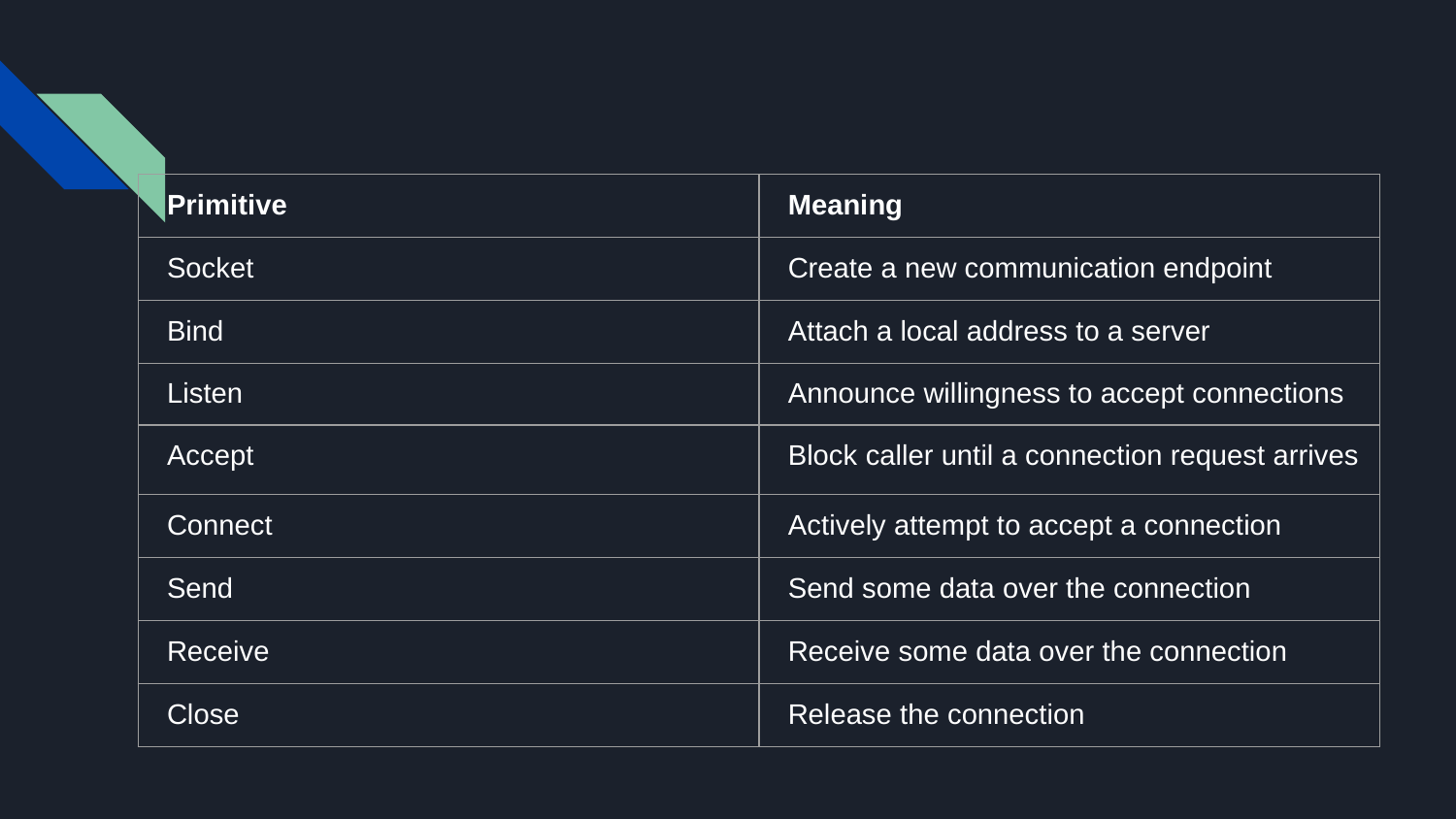

| Primitive | Meaning |
| --- | --- |
| Socket | Create a new communication endpoint |
| Bind | Attach a local address to a server |
| Listen | Announce willingness to accept connections |
| Accept | Block caller until a connection request arrives |
| Connect | Actively attempt to accept a connection |
| Send | Send some data over the connection |
| Receive | Receive some data over the connection |
| Close | Release the connection |